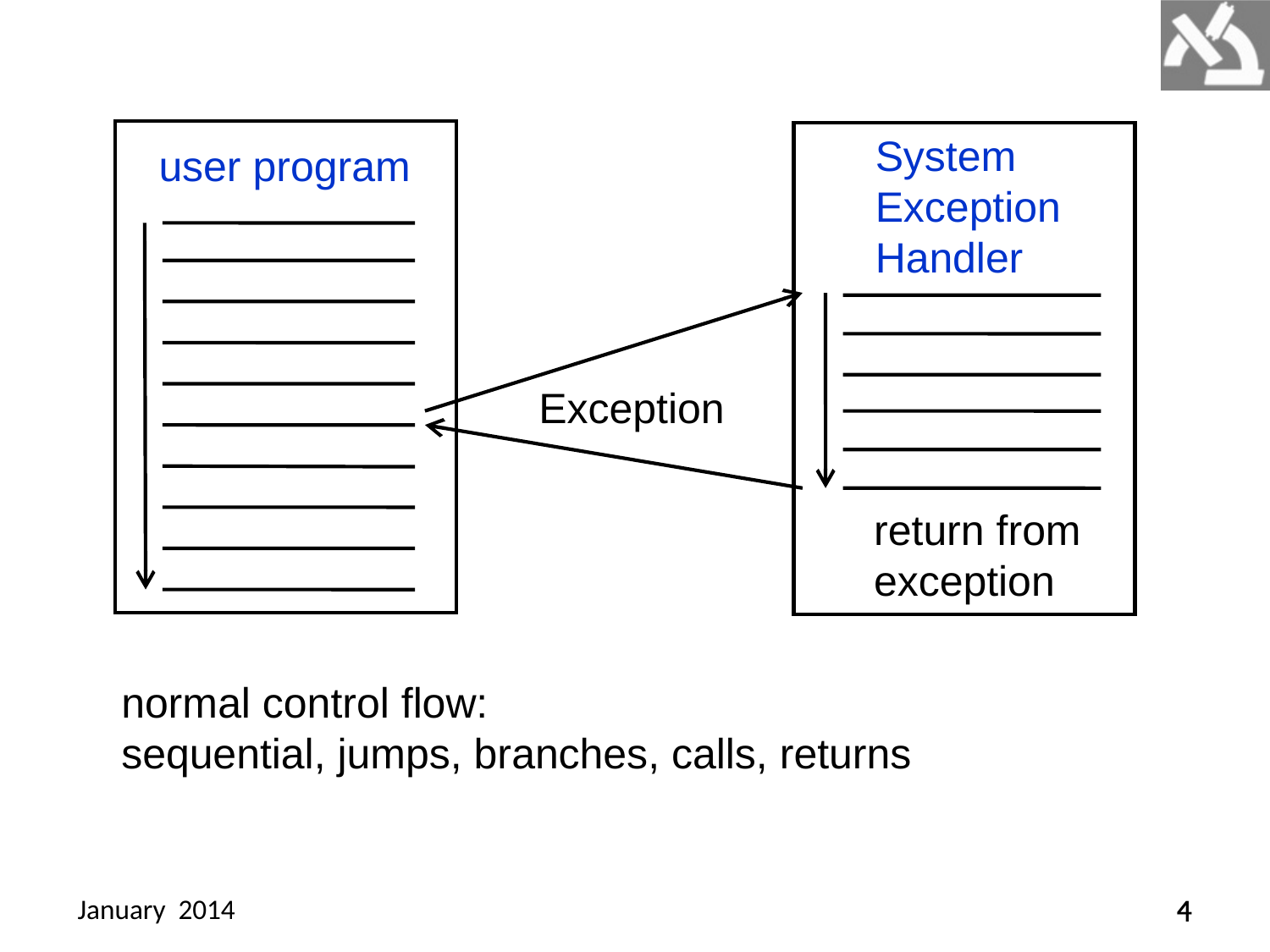

user program

System
Exception
Handler

return from
exception

Exception

normal control flow:
sequential, jumps, branches, calls, returns
January  2014
4